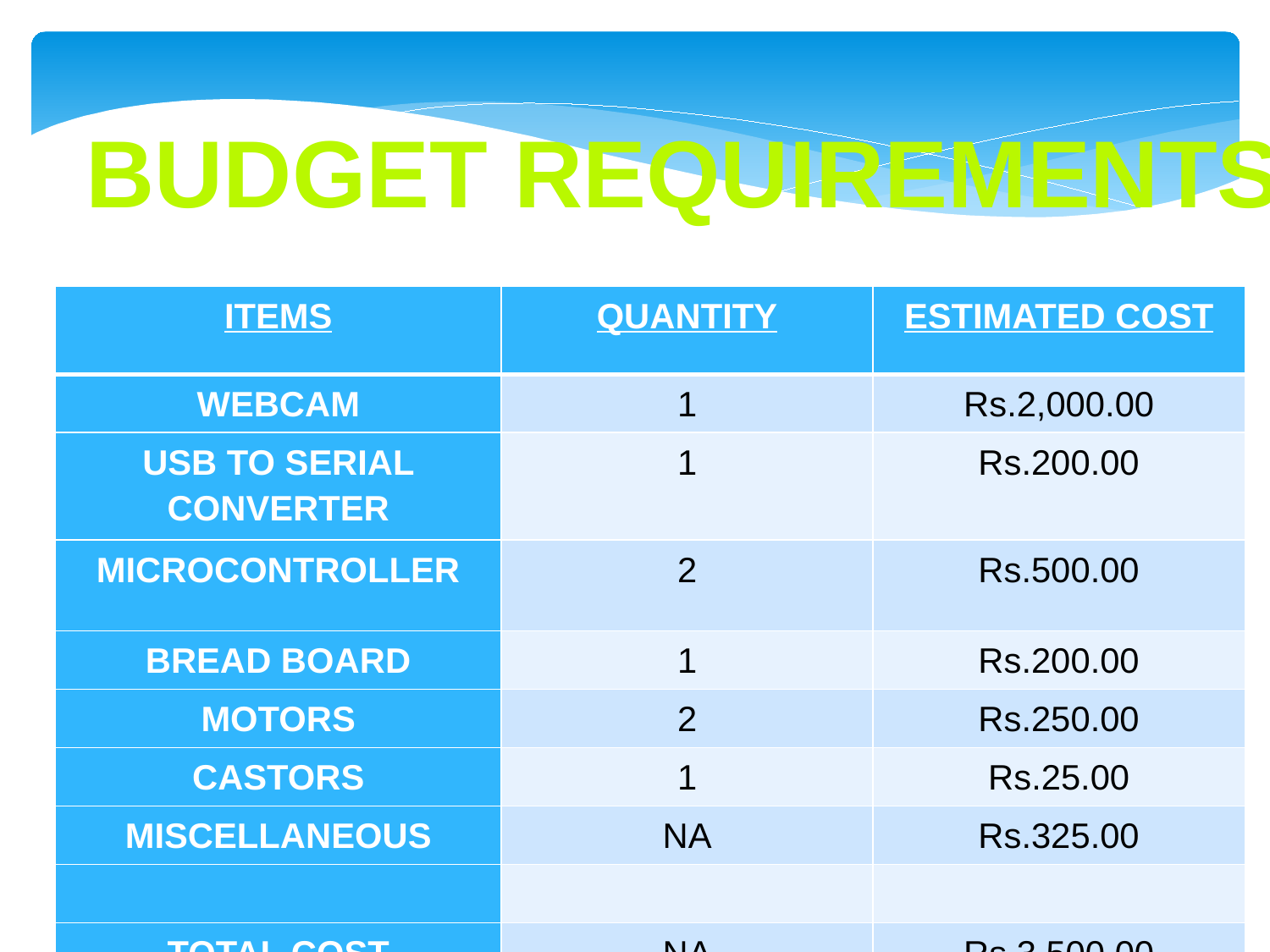

BUDGET REQUIREMENTS

| ITEMS | QUANTITY | ESTIMATED COST |
| --- | --- | --- |
| WEBCAM | 1 | Rs.2,000.00 |
| USB TO SERIAL CONVERTER | 1 | Rs.200.00 |
| MICROCONTROLLER | 2 | Rs.500.00 |
| BREAD BOARD | 1 | Rs.200.00 |
| MOTORS | 2 | Rs.250.00 |
| CASTORS | 1 | Rs.25.00 |
| MISCELLANEOUS | NA | Rs.325.00 |
|  |  |  |
| TOTAL COST | NA | Rs.3,500.00 |